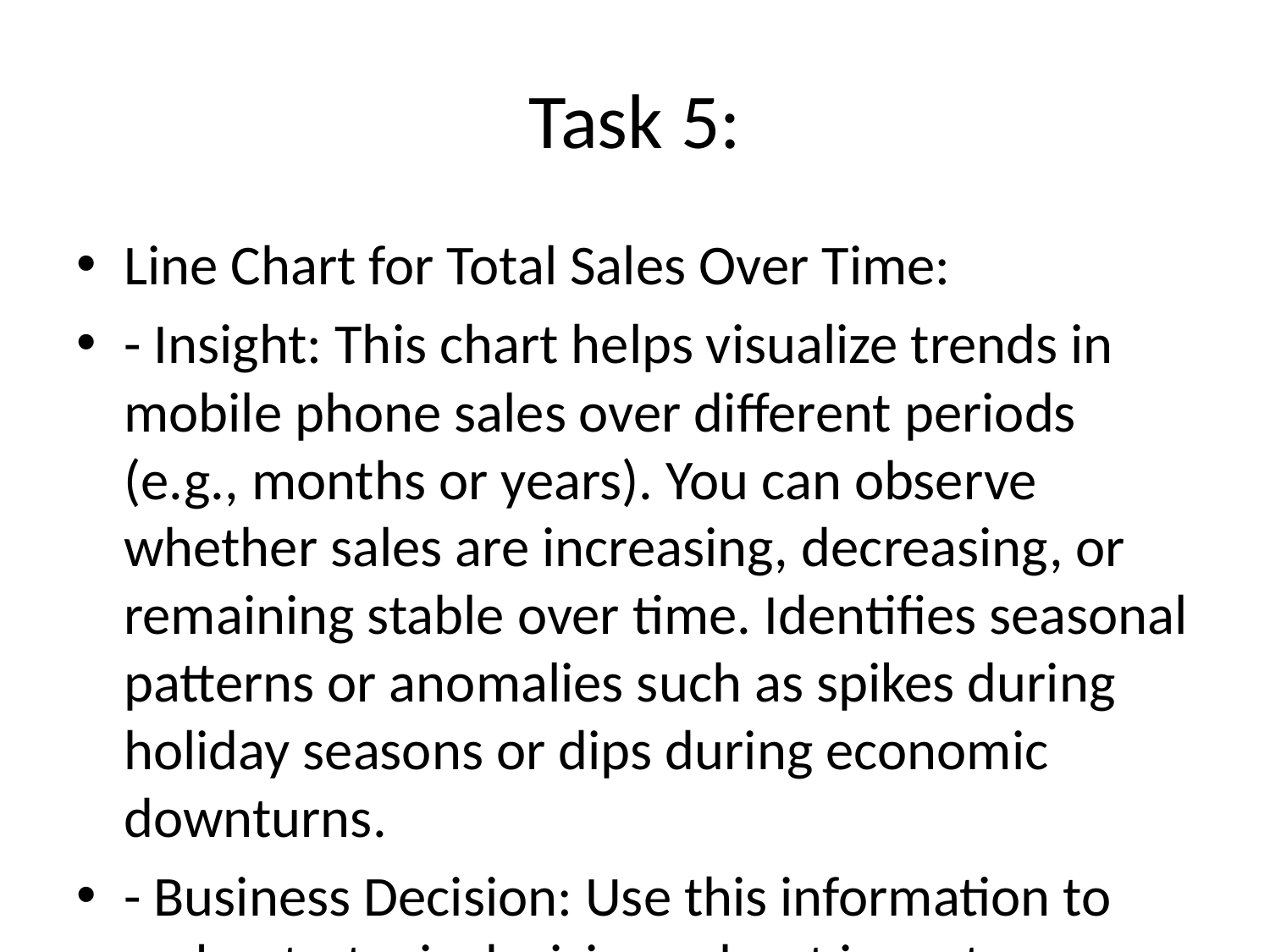

# Task 5:
Line Chart for Total Sales Over Time:
- Insight: This chart helps visualize trends in mobile phone sales over different periods (e.g., months or years). You can observe whether sales are increasing, decreasing, or remaining stable over time. Identifies seasonal patterns or anomalies such as spikes during holiday seasons or dips during economic downturns.
- Business Decision: Use this information to make strategic decisions about inventory management, marketing campaigns, and sales promotions. Plan for peak sales periods by adjusting stock levels and scheduling marketing efforts accordingly. Identify periods of low sales to strategize targeted promotions or discounts.

Bar Chart for Sales by Product Category:
- Insight: This chart displays the number of units sold or total revenue generated by different mobile phone categories (e.g., smartphones, feature phones, etc.). Helps to compare the performance of various product categories over time.
- Business Decision: Allocate marketing and inventory resources to high-performing categories. Evaluate underperforming categories and decide whether to improve, discontinue, or adjust pricing strategies. Tailor promotional activities based on category performance to boost sales.

Heatmap for Correlation Between Variables:
- Insight: This heatmap shows the correlation between different variables in the dataset such as sales volume, pricing, marketing spend, and customer demographics. Helps identify relationships between variables such as whether higher marketing spend correlates with increased sales.
- Business Decision: Optimize marketing budgets by understanding which variables most strongly impact sales. Adjust pricing strategies based on their impact on sales. Enhance product offerings or features that show a positive correlation with higher sales.